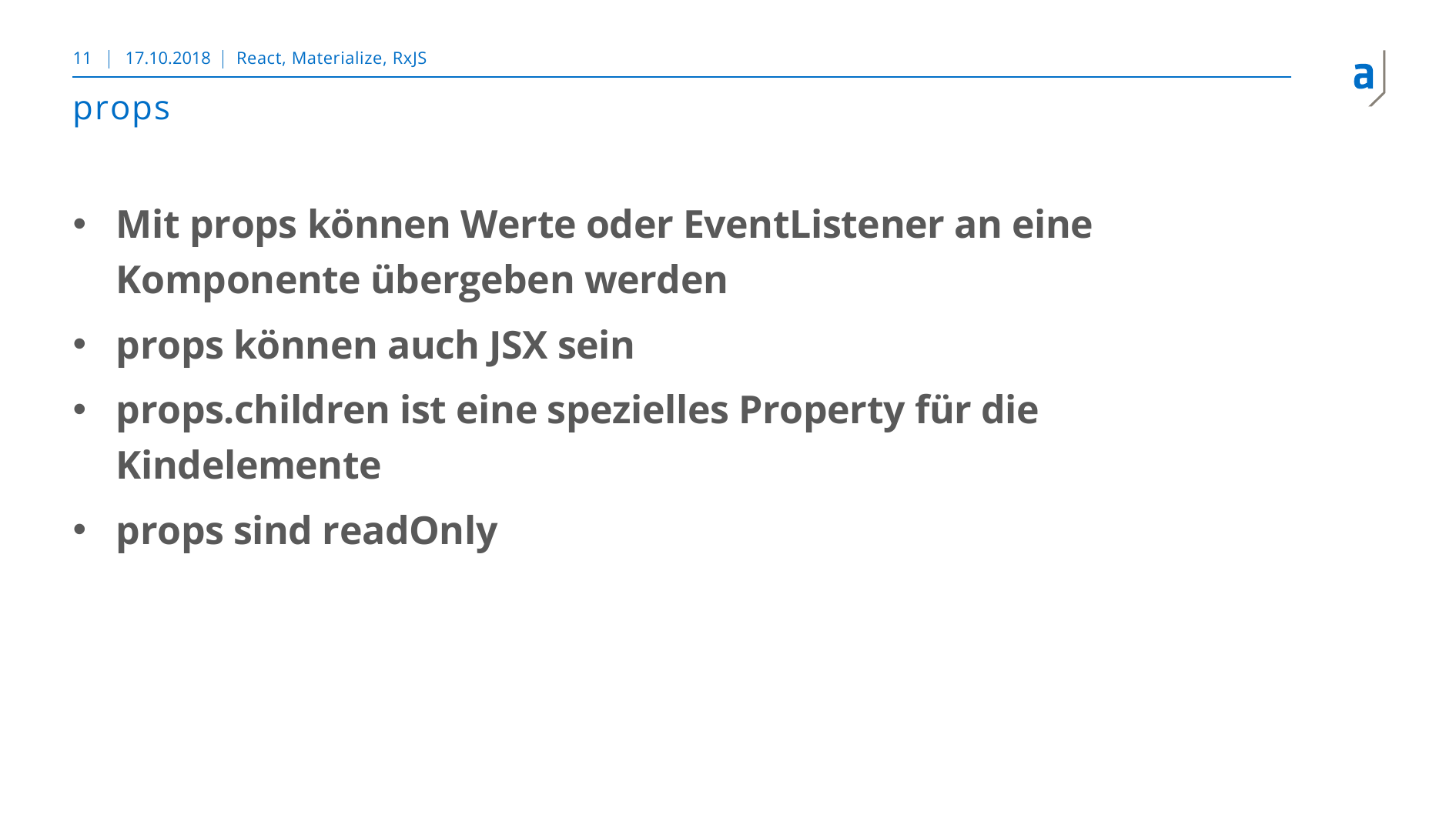

11
17.10.2018
React, Materialize, RxJS
# props
Mit props können Werte oder EventListener an eine Komponente übergeben werden
props können auch JSX sein
props.children ist eine spezielles Property für die Kindelemente
props sind readOnly